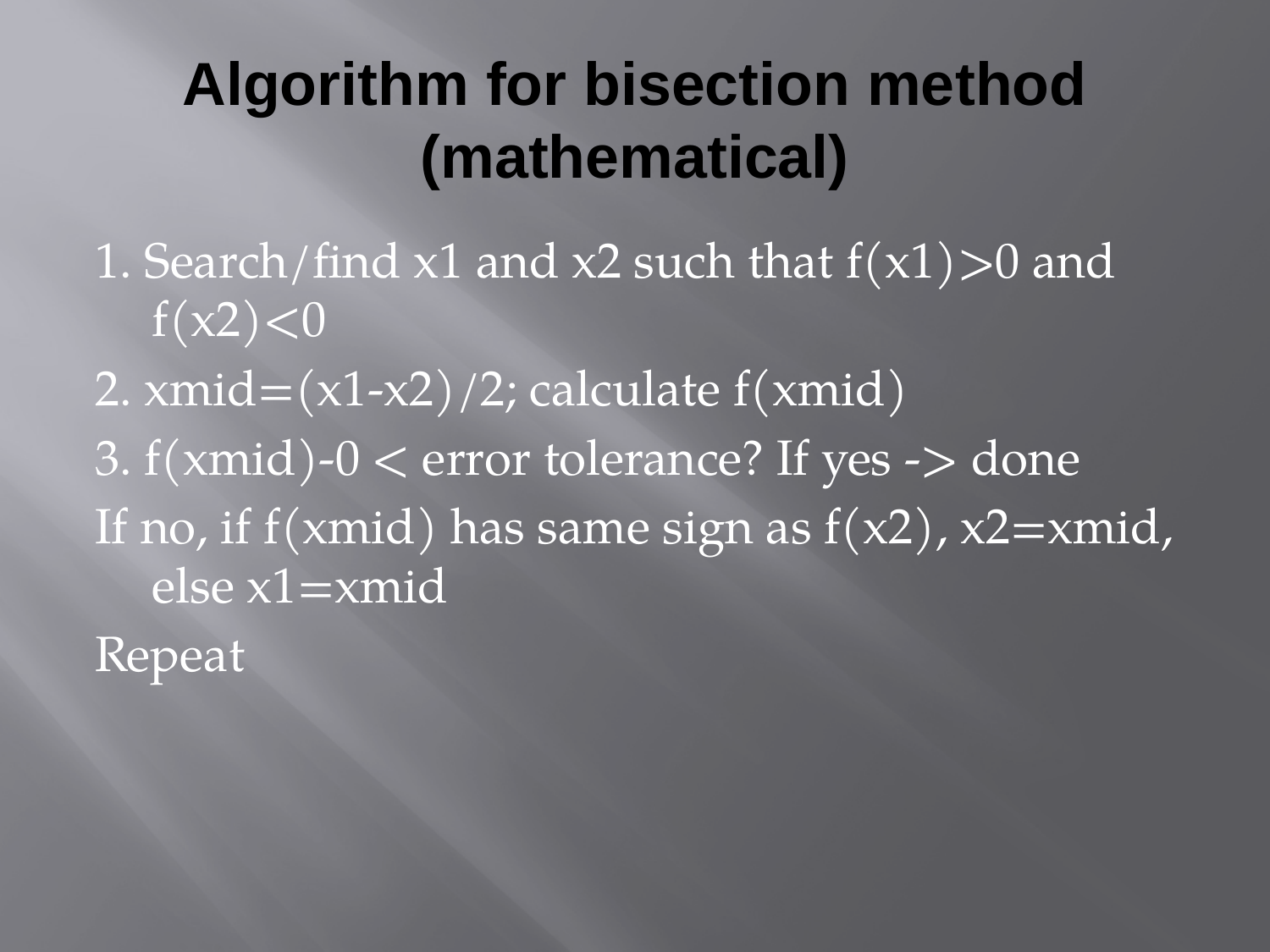

# Algorithm for bisection method (mathematical)
1. Search/find x1 and x2 such that f(x1)>0 and f(x2)<0
2. xmid=(x1-x2)/2; calculate f(xmid)
3. f(xmid)-0 < error tolerance? If yes -> done
If no, if f(xmid) has same sign as f(x2), x2=xmid, else x1=xmid
Repeat